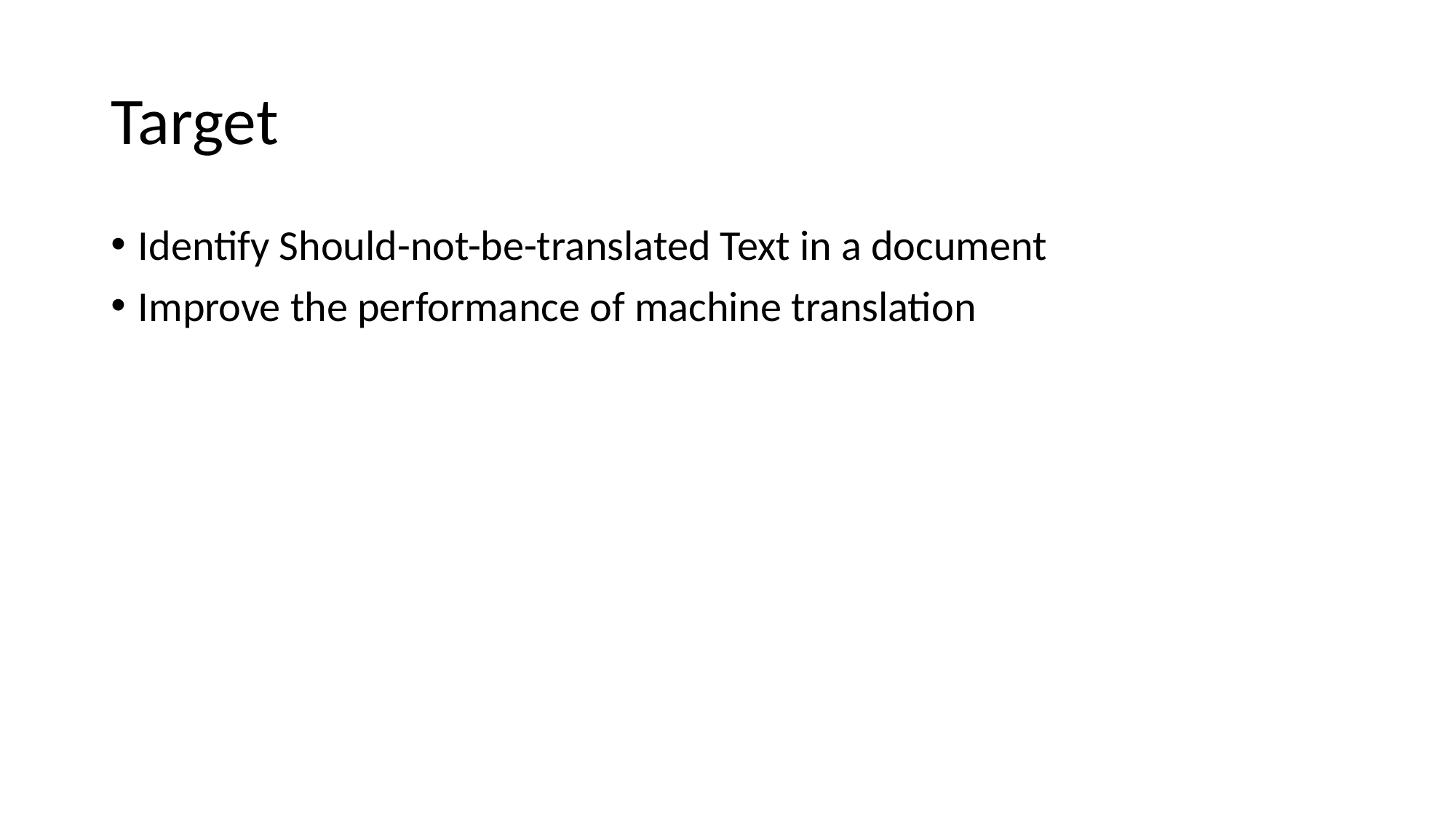

# Target
Identify Should-not-be-translated Text in a document
Improve the performance of machine translation